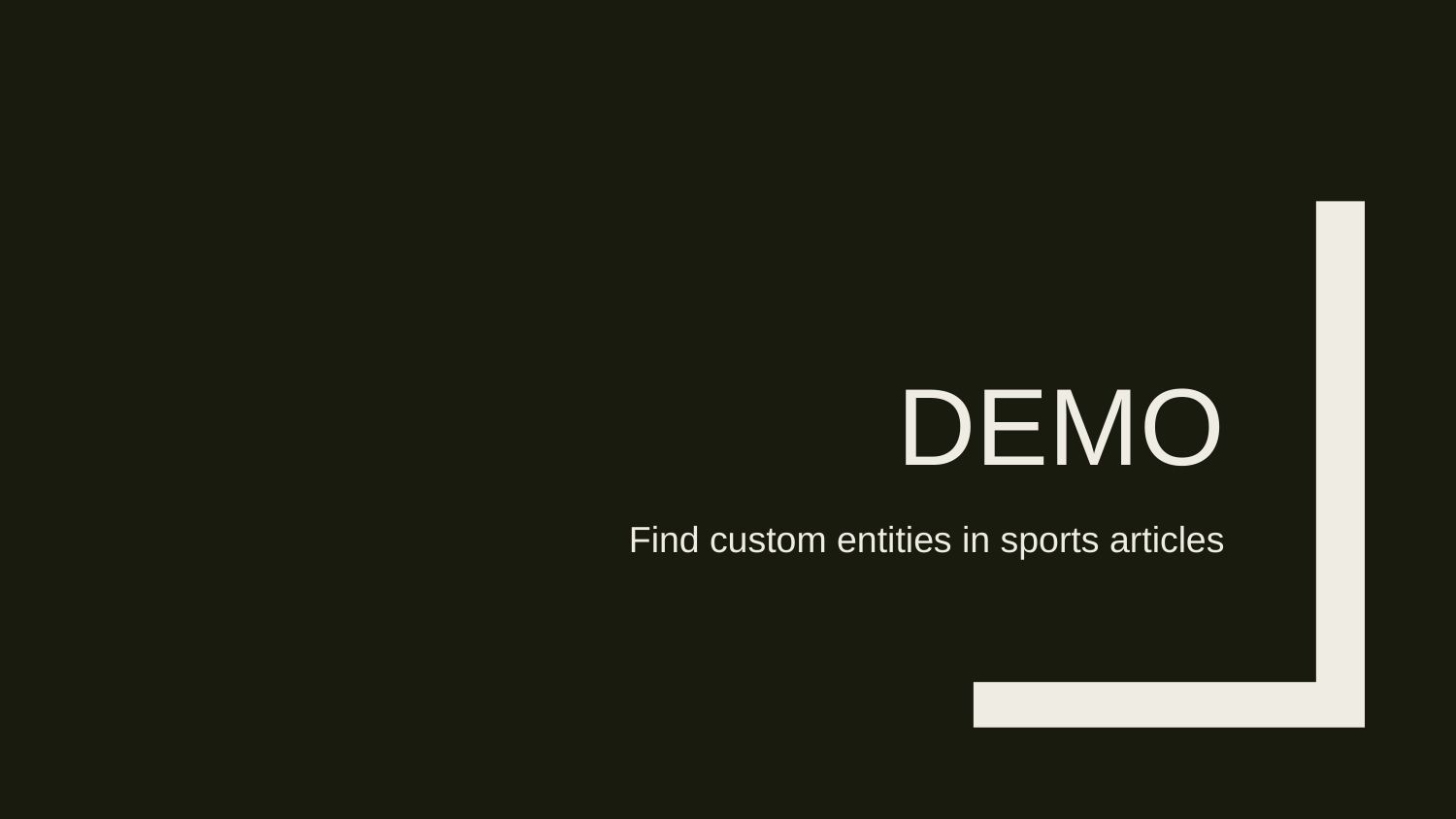

# Demo
Find custom entities in sports articles